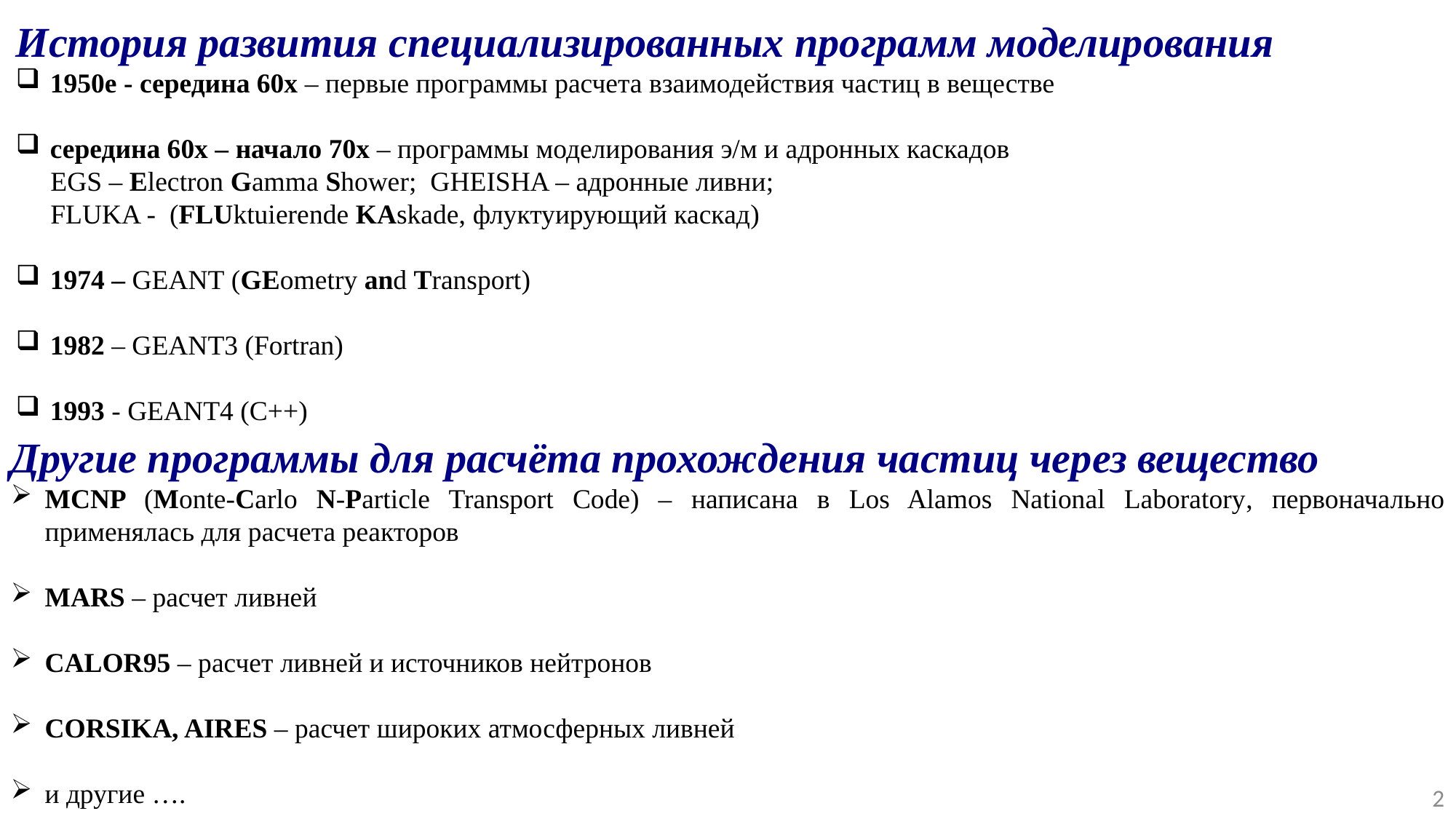

История развития специализированных программ моделирования
1950е - середина 60х – первые программы расчета взаимодействия частиц в веществе

середина 60х – начало 70х – программы моделирования э/м и адронных каскадов
     EGS – Electron Gamma Shower;  GHEISHA – адронные ливни;
     FLUKA -  (FLUktuierende KAskade, флуктуирующий каскад)

1974 – GEANT (GEometry and Transport)

1982 – GEANT3 (Fortran)

1993 - GEANT4 (C++)
Другие программы для расчёта прохождения частиц через вещество
MCNP (Monte-Carlo N-Particle Transport Code) – написана в Los Alamos National Laboratory, первоначально применялась для расчета реакторов

MARS – расчет ливней

CALOR95 – расчет ливней и источников нейтронов

CORSIKA, AIRES – расчет широких атмосферных ливней

и другие ….
2